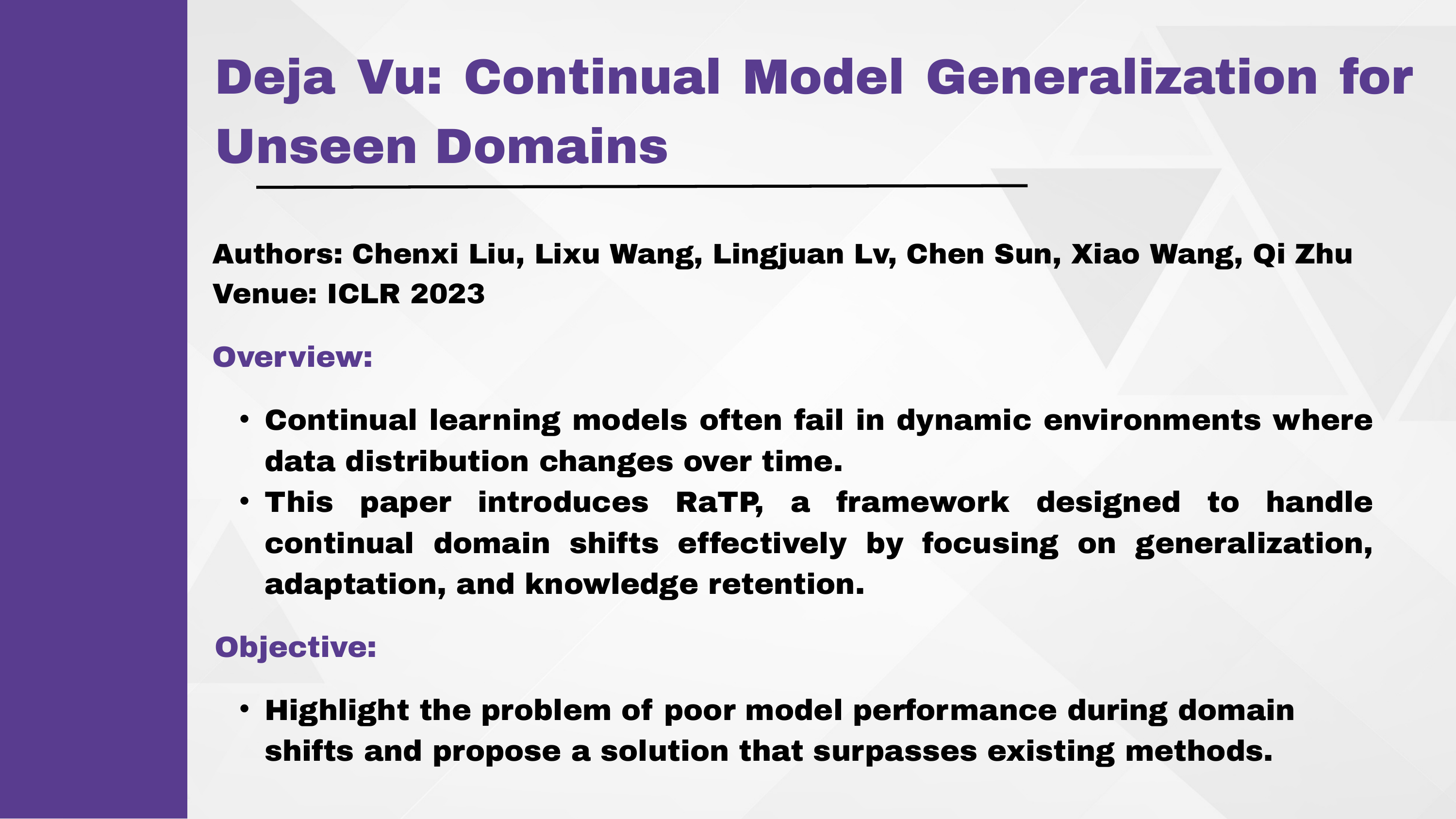

Deja Vu: Continual Model Generalization for Unseen Domains

Authors: Chenxi Liu, Lixu Wang, Lingjuan Lv, Chen Sun, Xiao Wang, Qi Zhu
Venue: ICLR 2023
Overview:
Continual learning models often fail in dynamic environments where data distribution changes over time.
This paper introduces RaTP, a framework designed to handle continual domain shifts effectively by focusing on generalization, adaptation, and knowledge retention.
Objective:
Highlight the problem of poor model performance during domain shifts and propose a solution that surpasses existing methods.